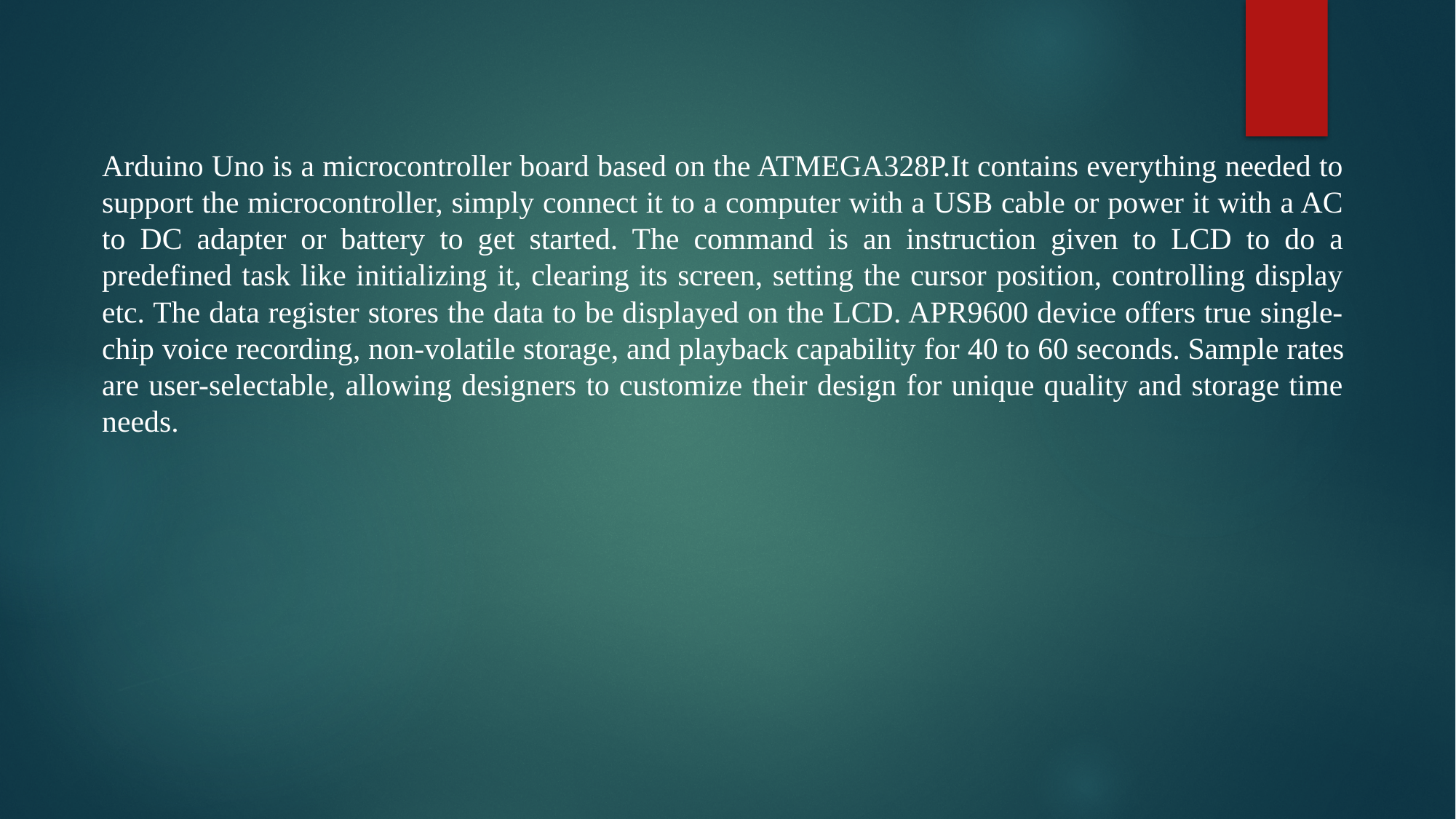

# METHODOLOGY:

Arduino Uno is a microcontroller board based on the ATMEGA328P.It contains everything needed to support the microcontroller, simply connect it to a computer with a USB cable or power it with a AC to DC adapter or battery to get started. The command is an instruction given to LCD to do a predefined task like initializing it, clearing its screen, setting the cursor position, controlling display etc. The data register stores the data to be displayed on the LCD. APR9600 device offers true single-chip voice recording, non-volatile storage, and playback capability for 40 to 60 seconds. Sample rates are user-selectable, allowing designers to customize their design for unique quality and storage time needs.